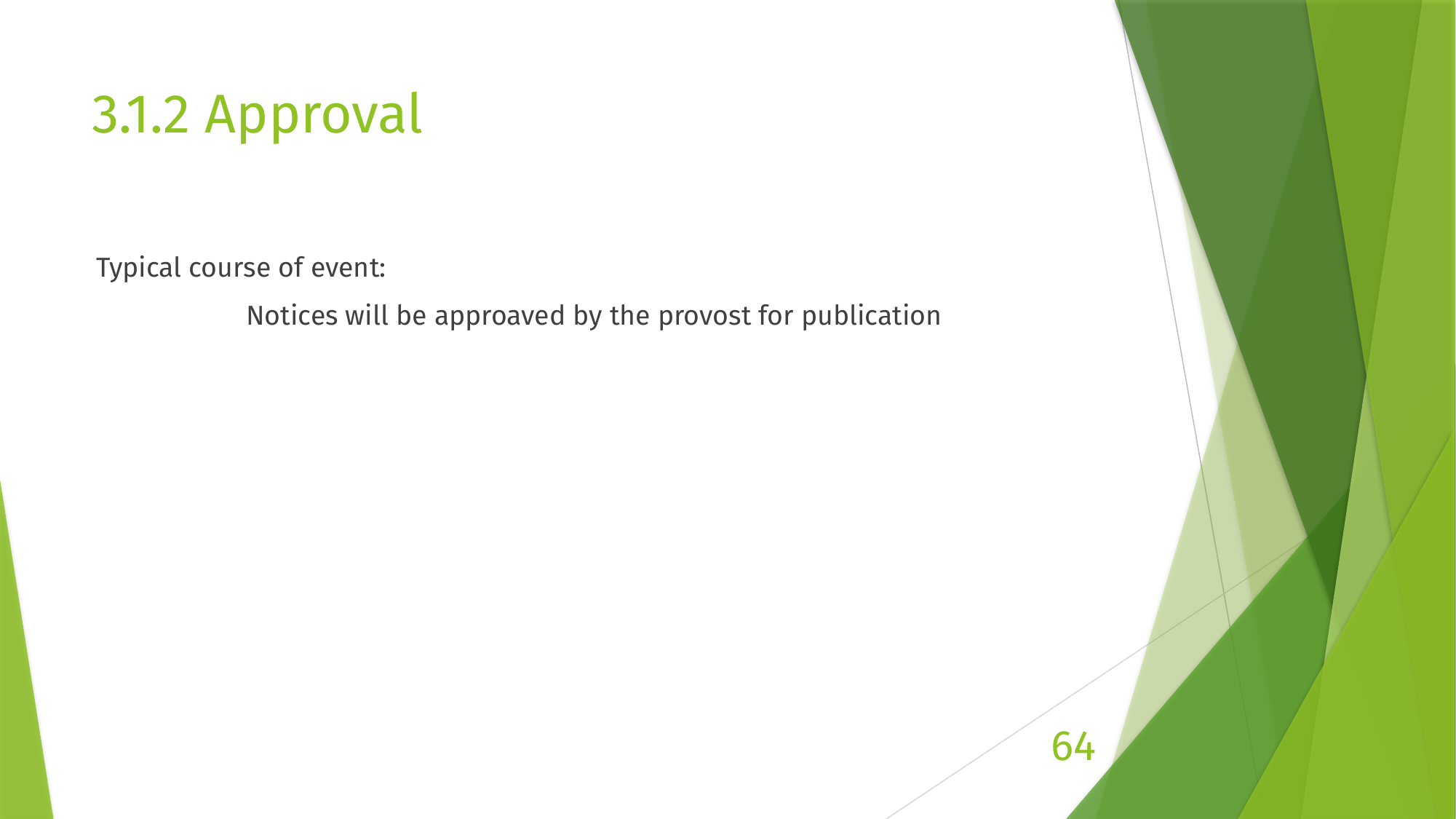

# 3.1.2 Approval
Typical course of event:
		Notices will be approaved by the provost for publication
64